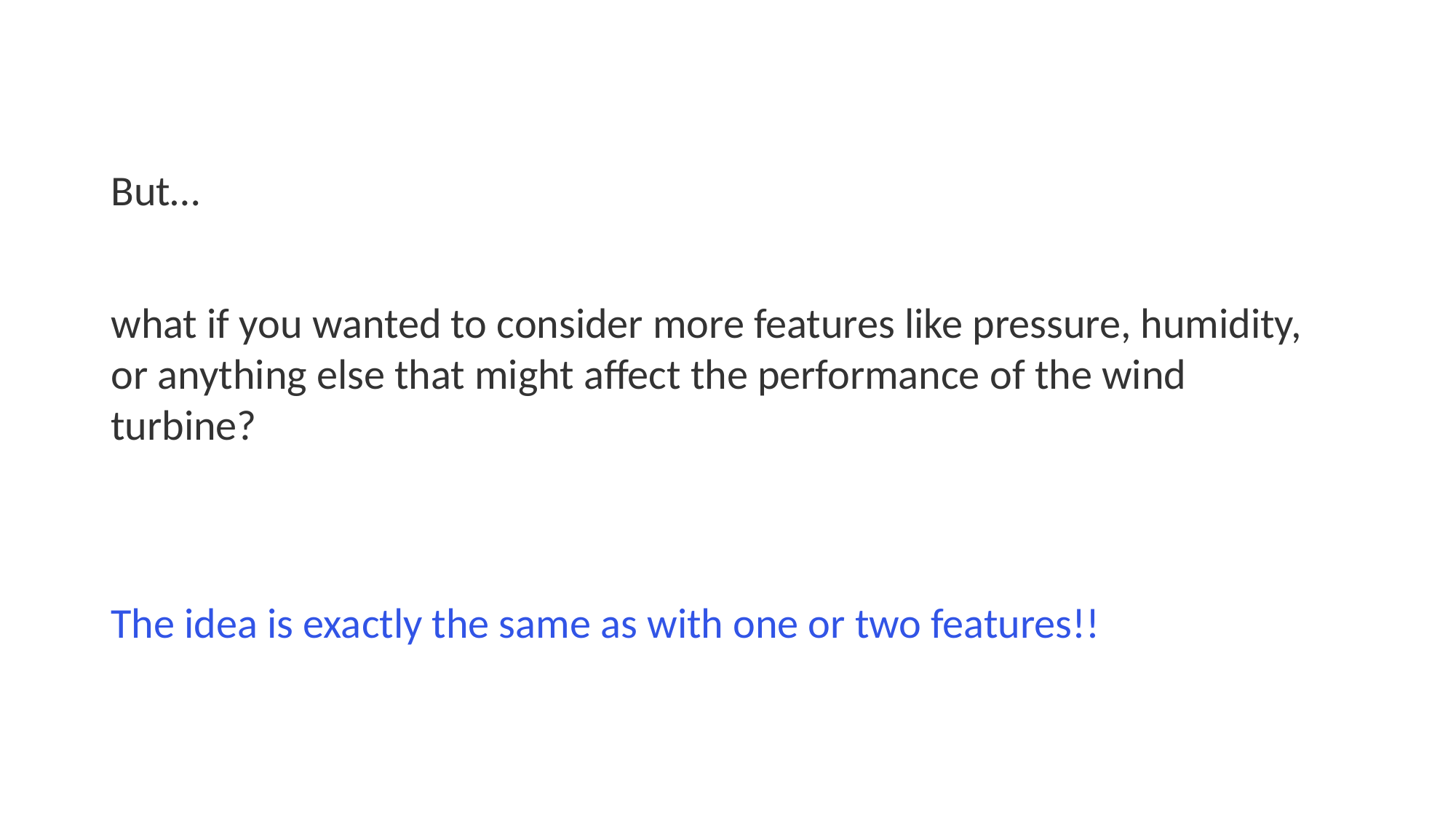

# Linear Regression
But…

what if you wanted to consider more features like pressure, humidity, or anything else that might affect the performance of the wind turbine?

The idea is exactly the same as with one or two features!!